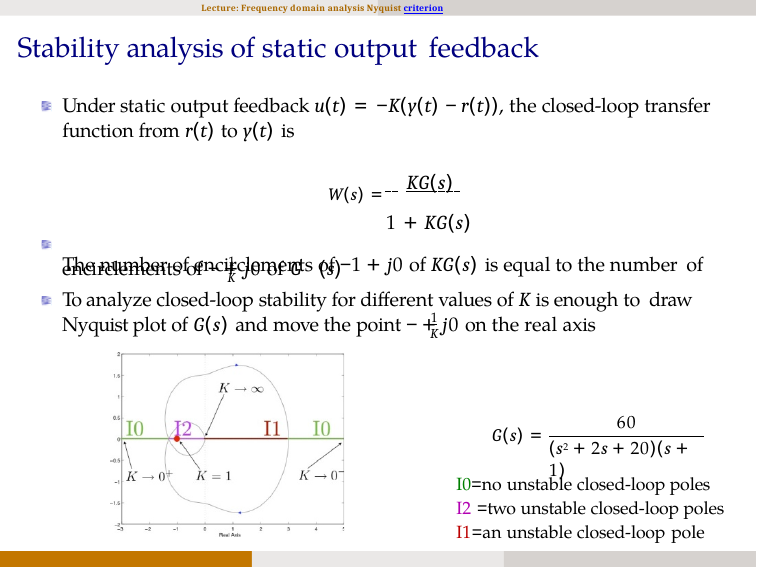

Lecture: Frequency domain analysis Nyquist criterion

# Stability analysis of static output feedback
Under static output feedback u(t) = −K(y(t) − r(t)), the closed-loop transfer  function from r(t) to y(t) is
W(s) =  KG(s)
1 + KG(s)
The number of encirclements of −1 + j0 of KG(s) is equal to the number of

1
encirclements of − + j0 of G
(s)
K
To analyze closed-loop stability for different values of K is enough to draw

1
Nyquist plot of G(s) and move the point − + j0 on the real axis
K

60
G(s) =
(s2 + 2s + 20)(s + 1)

I0=no unstable closed-loop poles  I2 =two unstable closed-loop poles  I1=an unstable closed-loop pole